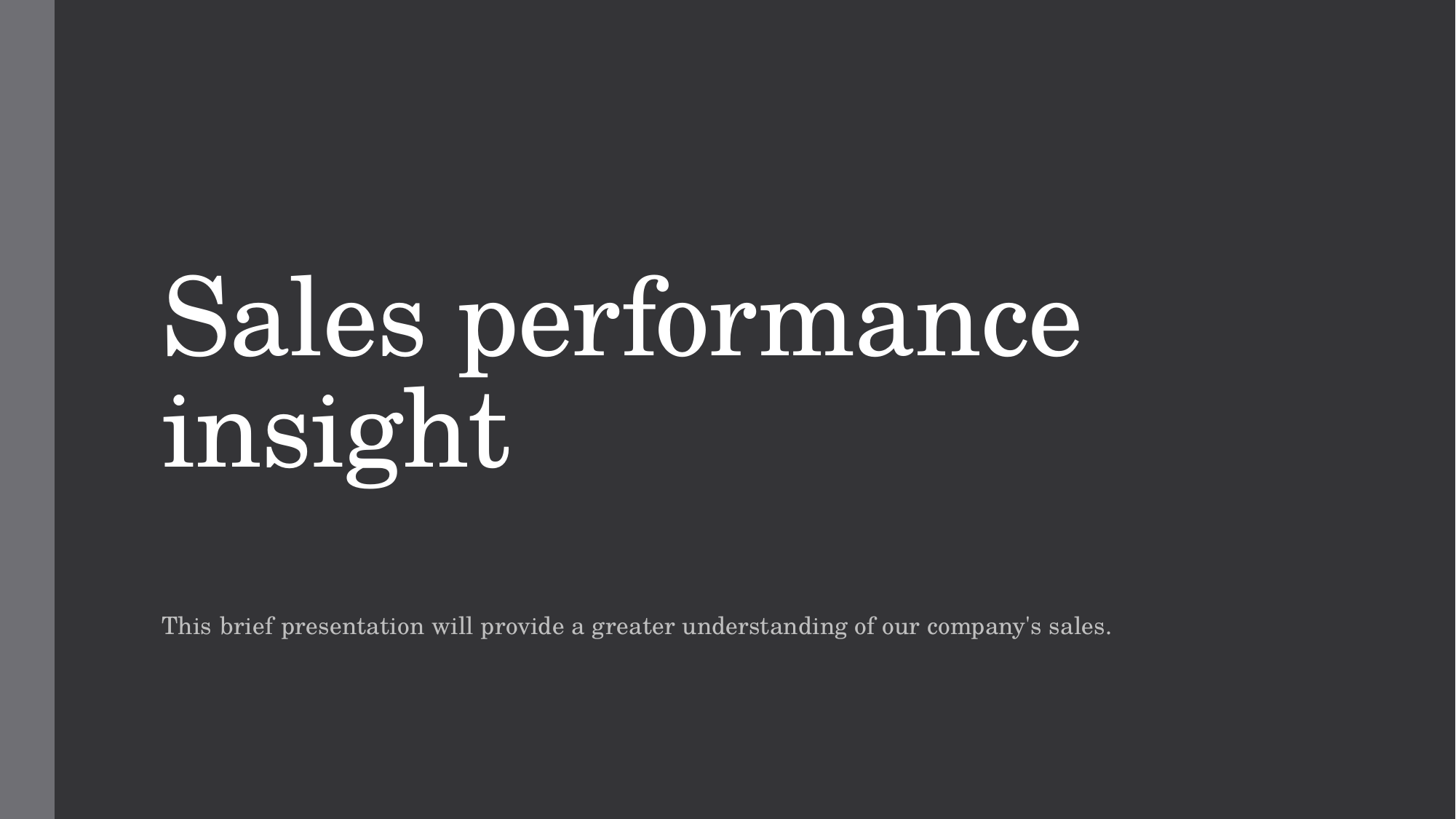

# Sales performance insight
This brief presentation will provide a greater understanding of our company's sales.